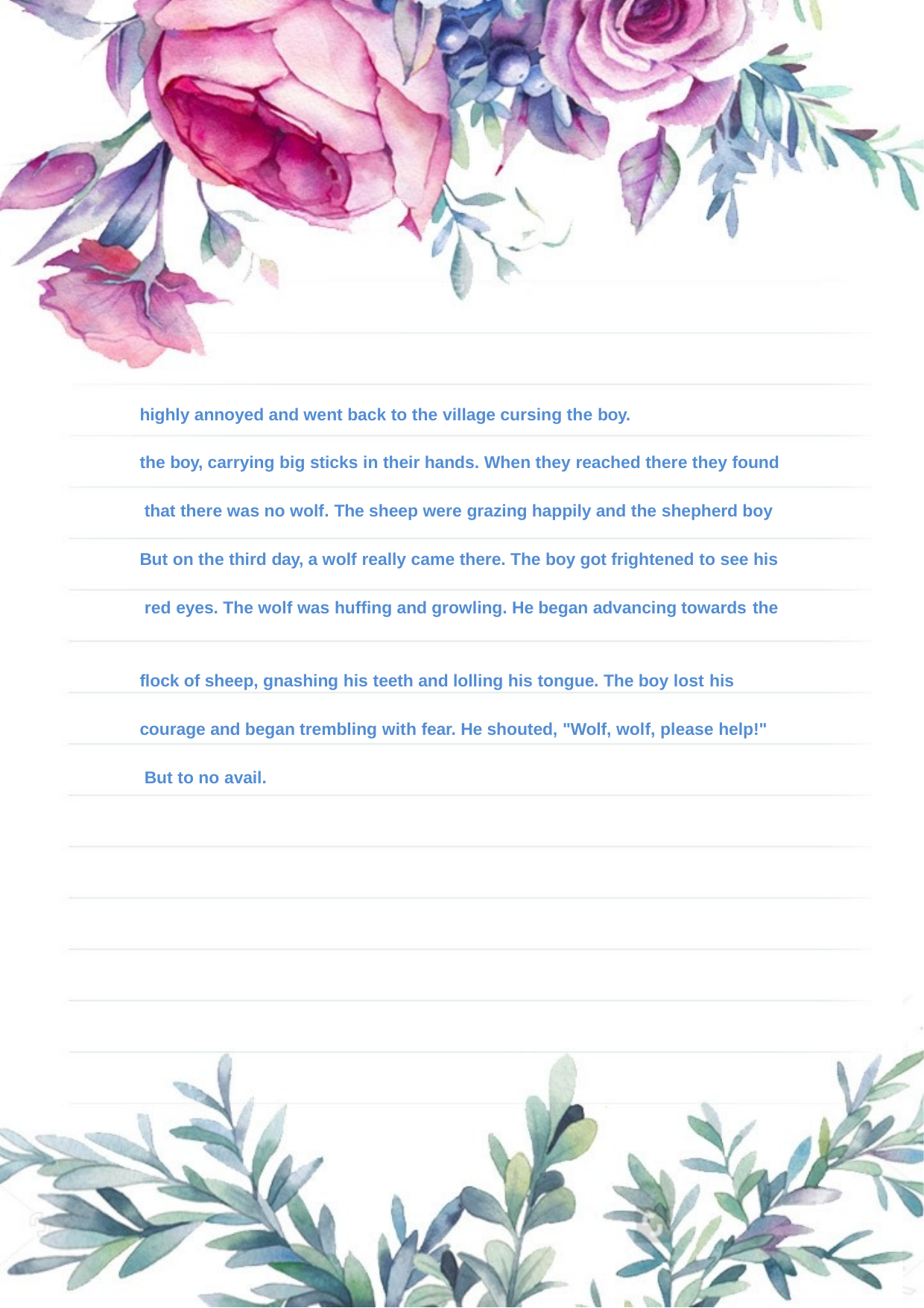

highly annoyed and went back to the village cursing the boy.
the boy, carrying big sticks in their hands. When they reached there they found  that there was no wolf. The sheep were grazing happily and the shepherd boy  But on the third day, a wolf really came there. The boy got frightened to see his  red eyes. The wolf was huffing and growling. He began advancing towards the
flock of sheep, gnashing his teeth and lolling his tongue. The boy lost his
courage and began trembling with fear. He shouted, "Wolf, wolf, please help!"  But to no avail.